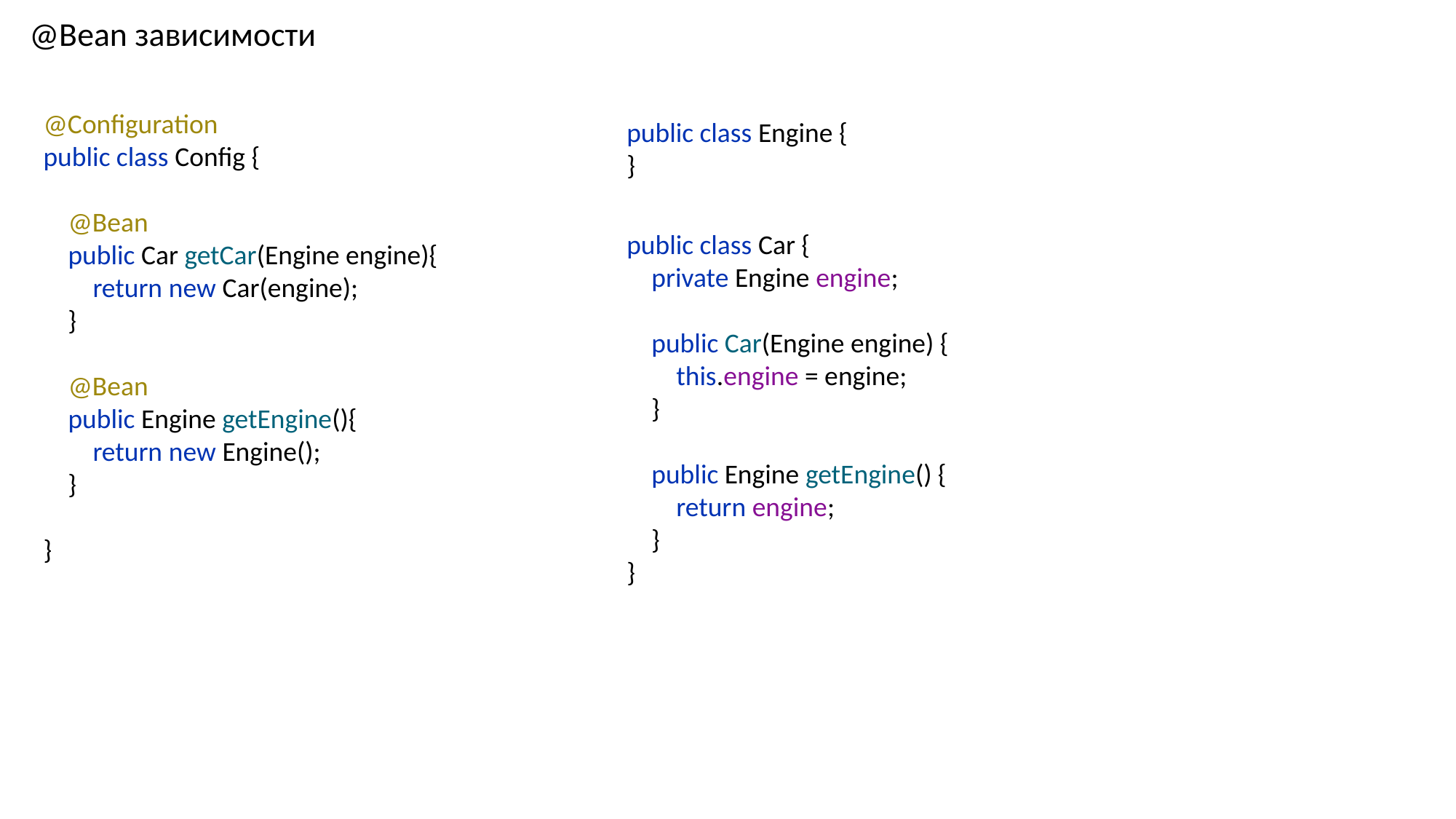

@Bean зависимости
@Configuration
public class Config {
    @Bean
    public Car getCar(Engine engine){
        return new Car(engine);
    }
    @Bean
    public Engine getEngine(){
        return new Engine();
    }
}
public class Engine {
}
public class Car {
    private Engine engine;
    public Car(Engine engine) {
        this.engine = engine;
    }
    public Engine getEngine() {
        return engine;
    }
}